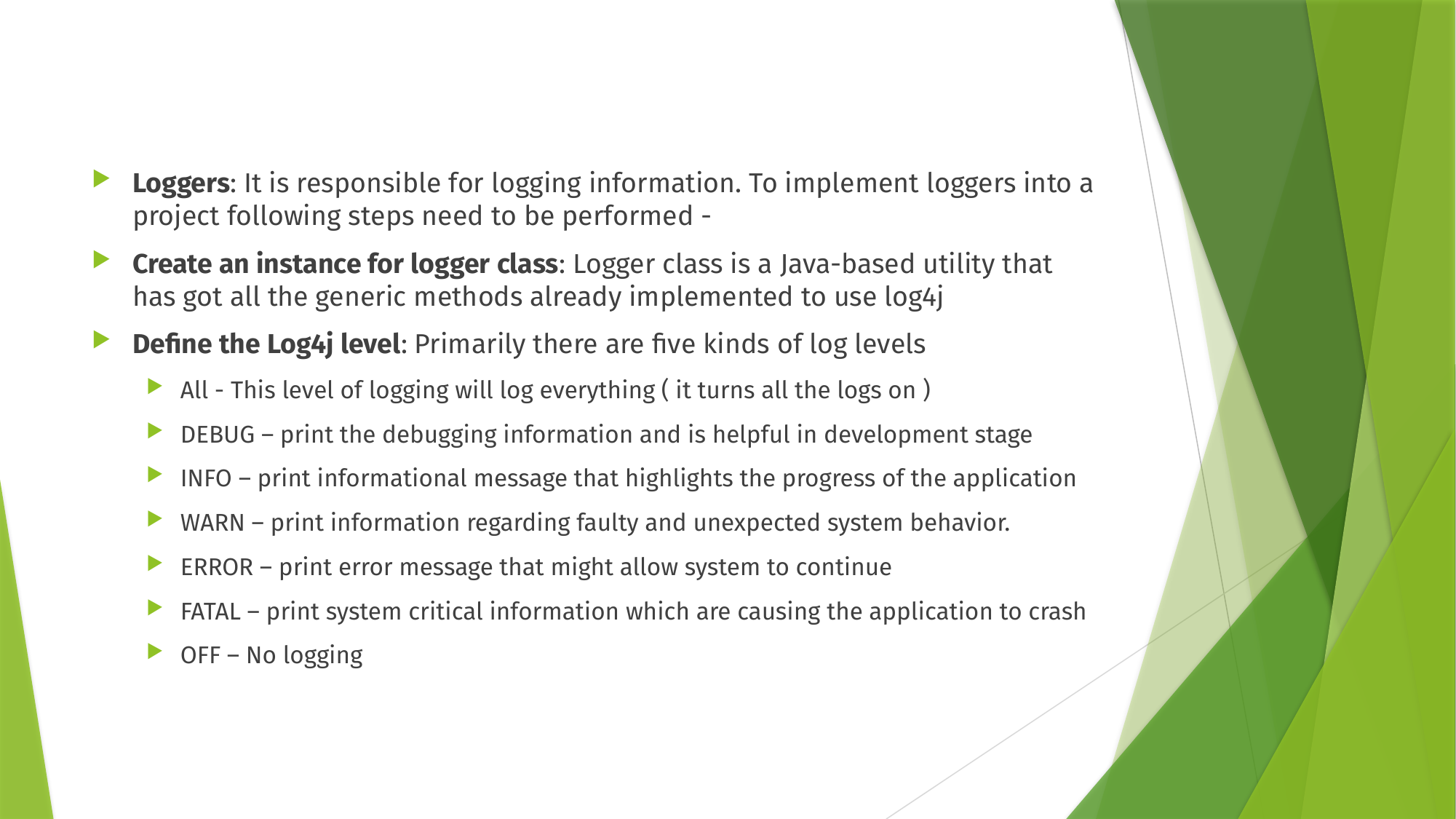

#
Loggers: It is responsible for logging information. To implement loggers into a project following steps need to be performed -
Create an instance for logger class: Logger class is a Java-based utility that has got all the generic methods already implemented to use log4j
Define the Log4j level: Primarily there are five kinds of log levels
All - This level of logging will log everything ( it turns all the logs on )
DEBUG – print the debugging information and is helpful in development stage
INFO – print informational message that highlights the progress of the application
WARN – print information regarding faulty and unexpected system behavior.
ERROR – print error message that might allow system to continue
FATAL – print system critical information which are causing the application to crash
OFF – No logging